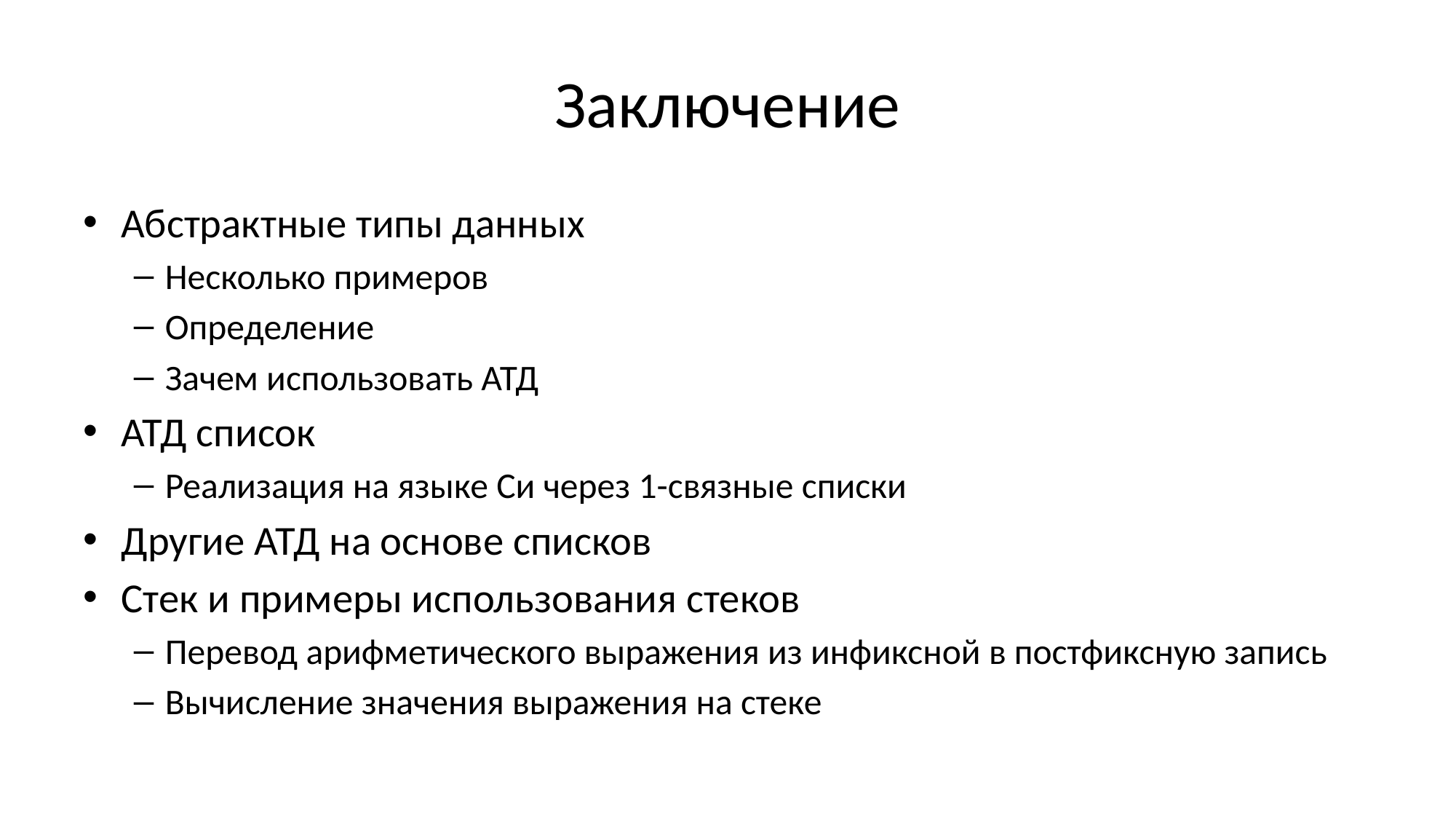

# Заключение
Абстрактные типы данных
Несколько примеров
Определение
Зачем использовать АТД
АТД список
Реализация на языке Си через 1-связные списки
Другие АТД на основе списков
Стек и примеры использования стеков
Перевод арифметического выражения из инфиксной в постфиксную запись
Вычисление значения выражения на стеке